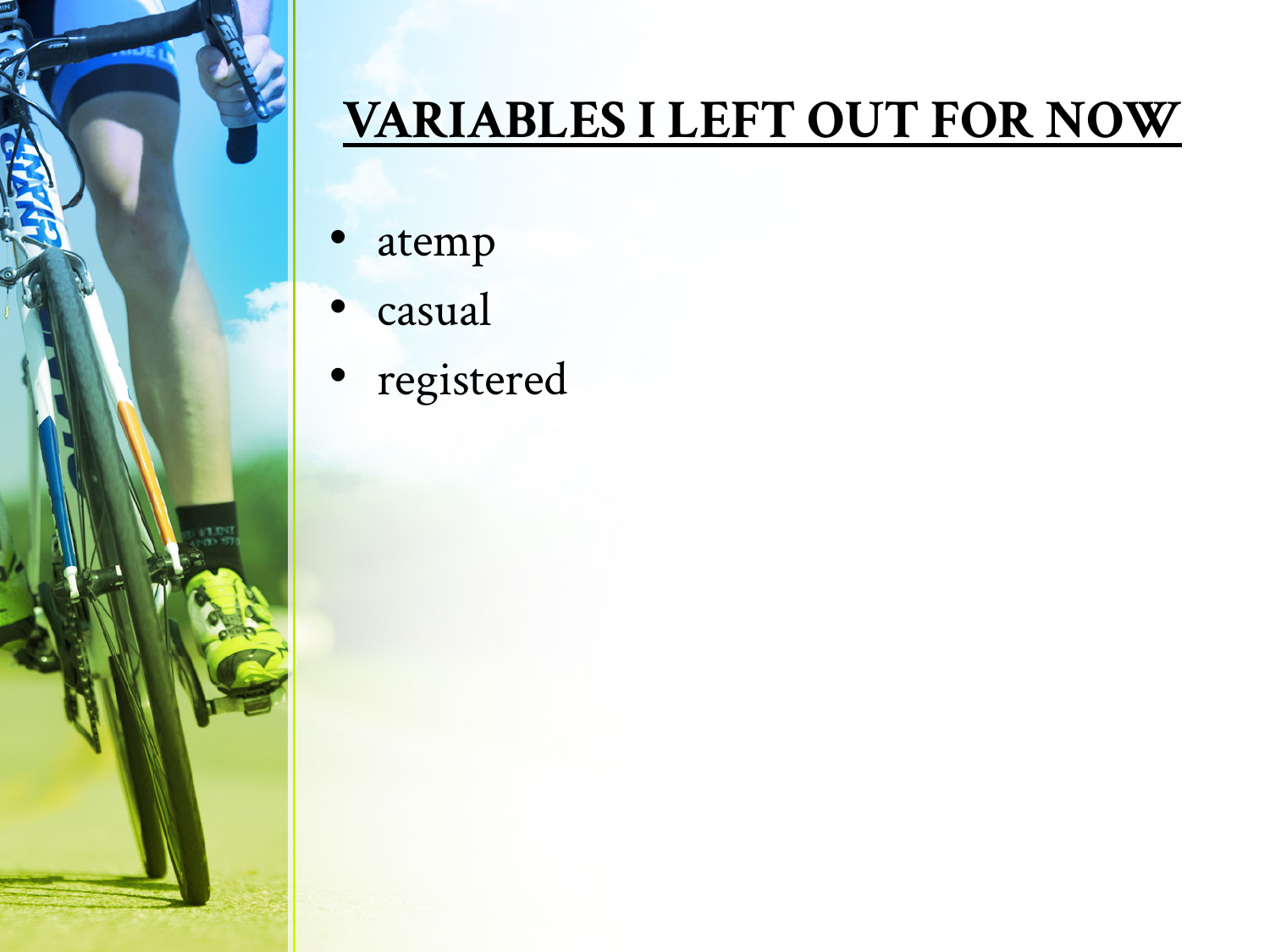

# VARIABLES I LEFT OUT FOR NOW
atemp
casual
registered